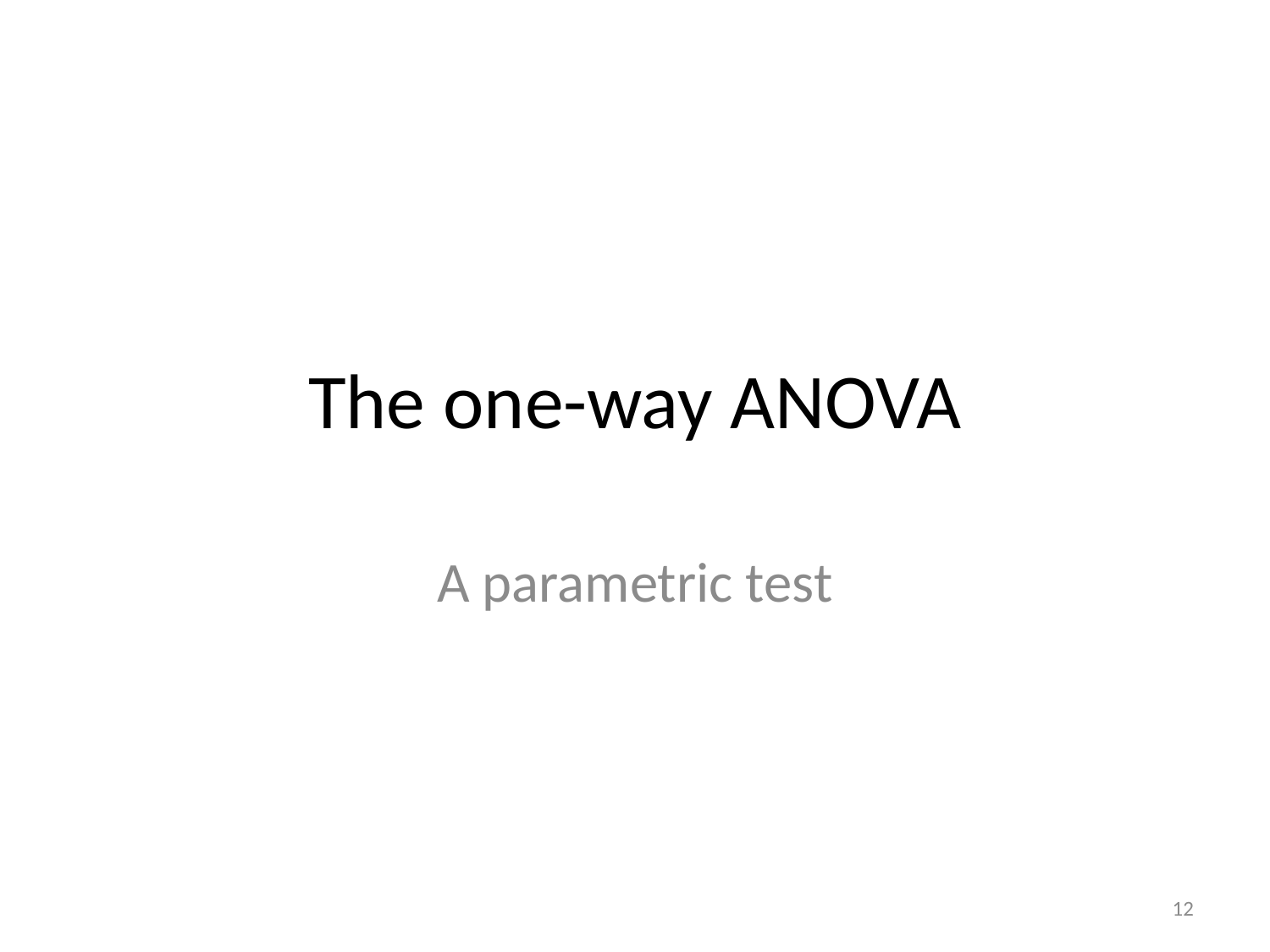

# The one-way ANOVA
A parametric test
12